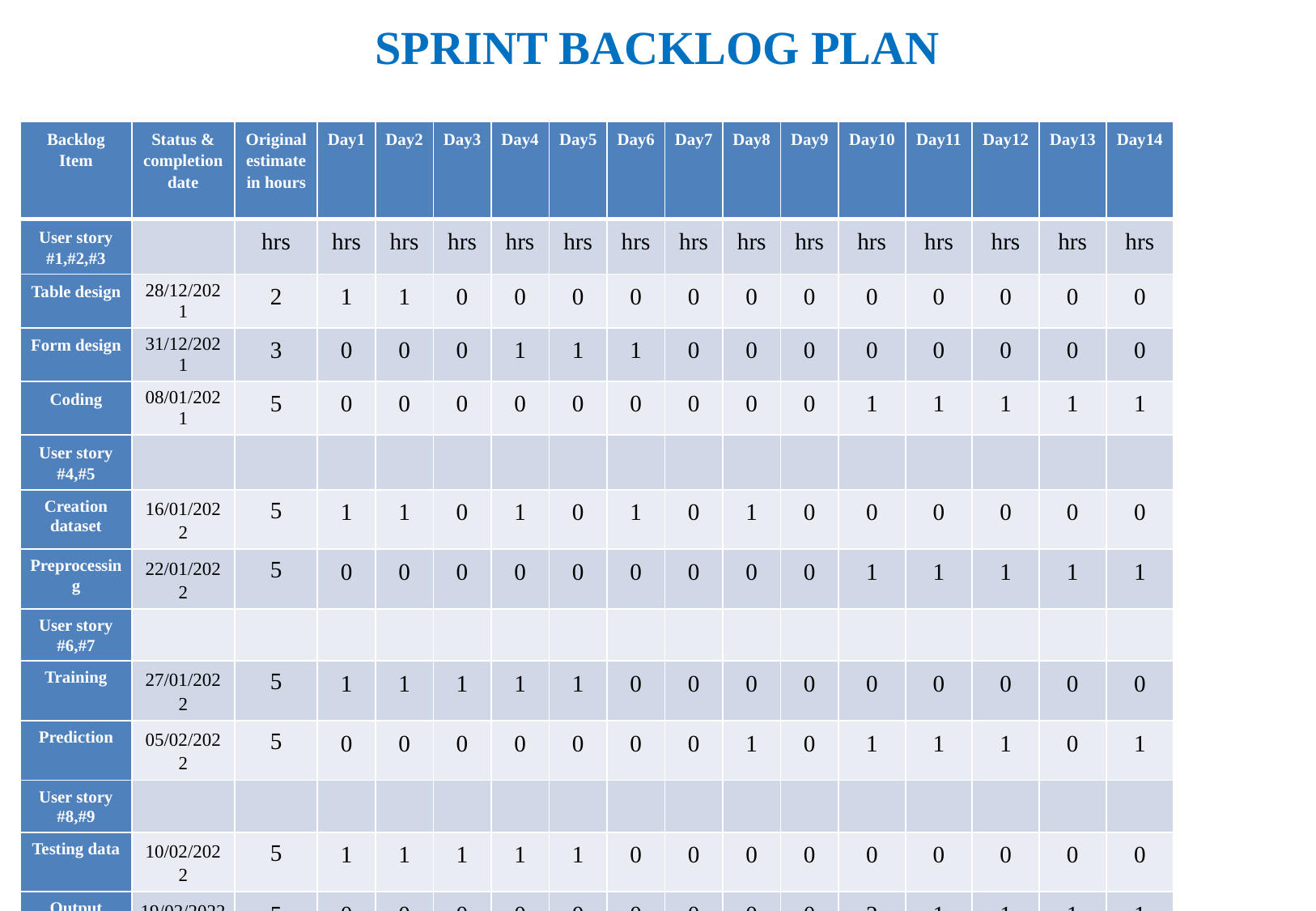

SPRINT BACKLOG PLAN
| Backlog Item | Status & completion date | Original estimate in hours | Day1 | Day2 | Day3 | Day4 | Day5 | Day6 | Day7 | Day8 | Day9 | Day10 | Day11 | Day12 | Day13 | Day14 |
| --- | --- | --- | --- | --- | --- | --- | --- | --- | --- | --- | --- | --- | --- | --- | --- | --- |
| User story #1,#2,#3 |  | hrs | hrs | hrs | hrs | hrs | hrs | hrs | hrs | hrs | hrs | hrs | hrs | hrs | hrs | hrs |
| Table design | 28/12/2021 | 2 | 1 | 1 | 0 | 0 | 0 | 0 | 0 | 0 | 0 | 0 | 0 | 0 | 0 | 0 |
| Form design | 31/12/2021 | 3 | 0 | 0 | 0 | 1 | 1 | 1 | 0 | 0 | 0 | 0 | 0 | 0 | 0 | 0 |
| Coding | 08/01/2021 | 5 | 0 | 0 | 0 | 0 | 0 | 0 | 0 | 0 | 0 | 1 | 1 | 1 | 1 | 1 |
| User story #4,#5 |  |  |  |  |  |  |  |  |  |  |  |  |  |  |  |  |
| Creation dataset | 16/01/2022 | 5 | 1 | 1 | 0 | 1 | 0 | 1 | 0 | 1 | 0 | 0 | 0 | 0 | 0 | 0 |
| Preprocessing | 22/01/2022 | 5 | 0 | 0 | 0 | 0 | 0 | 0 | 0 | 0 | 0 | 1 | 1 | 1 | 1 | 1 |
| User story #6,#7 |  |  |  |  |  |  |  |  |  |  |  |  |  |  |  |  |
| Training | 27/01/2022 | 5 | 1 | 1 | 1 | 1 | 1 | 0 | 0 | 0 | 0 | 0 | 0 | 0 | 0 | 0 |
| Prediction | 05/02/2022 | 5 | 0 | 0 | 0 | 0 | 0 | 0 | 0 | 1 | 0 | 1 | 1 | 1 | 0 | 1 |
| User story #8,#9 |  |  |  |  |  |  |  |  |  |  |  |  |  |  |  |  |
| Testing data | 10/02/2022 | 5 | 1 | 1 | 1 | 1 | 1 | 0 | 0 | 0 | 0 | 0 | 0 | 0 | 0 | 0 |
| Output generation | 19/02/2022 | 5 | 0 | 0 | 0 | 0 | 0 | 0 | 0 | 0 | 0 | 2 | 1 | 1 | 1 | 1 |
| Total |  | 40 | 4 | 4 | 2 | 4 | 3 | 2 | 0 | 2 | 0 | 5 | 4 | 4 | 3 | 4 |